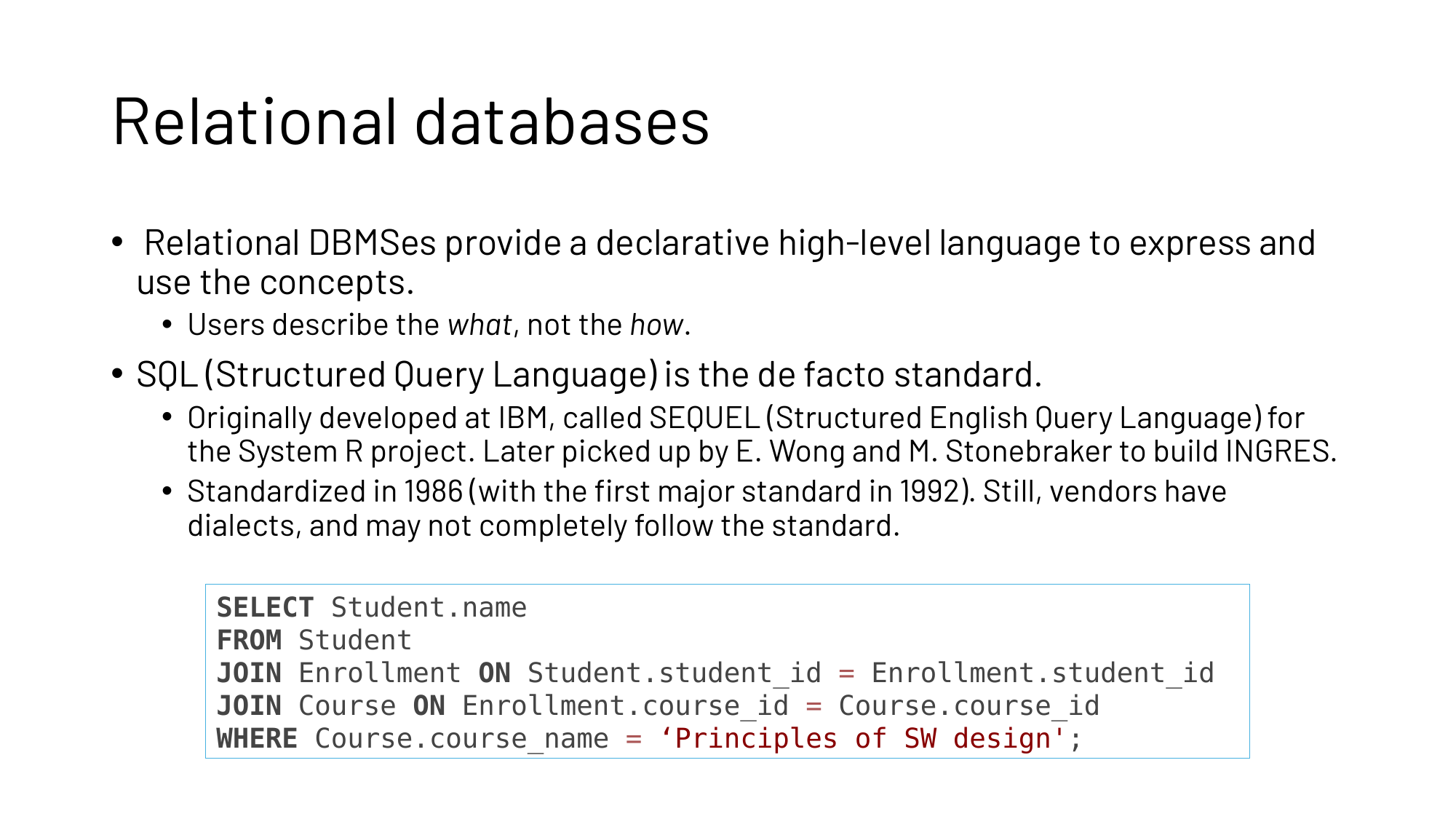

# Relational databases
 Relational DBMSes provide a declarative high-level language to express and use the concepts.
Users describe the what, not the how.
SQL (Structured Query Language) is the de facto standard.
Originally developed at IBM, called SEQUEL (Structured English Query Language) for the System R project. Later picked up by E. Wong and M. Stonebraker to build INGRES.
Standardized in 1986 (with the first major standard in 1992). Still, vendors have dialects, and may not completely follow the standard.

SELECT Student.name
FROM Student
JOIN Enrollment ON Student.student_id = Enrollment.student_id
JOIN Course ON Enrollment.course_id = Course.course_id
WHERE Course.course_name = ‘Principles of SW design';